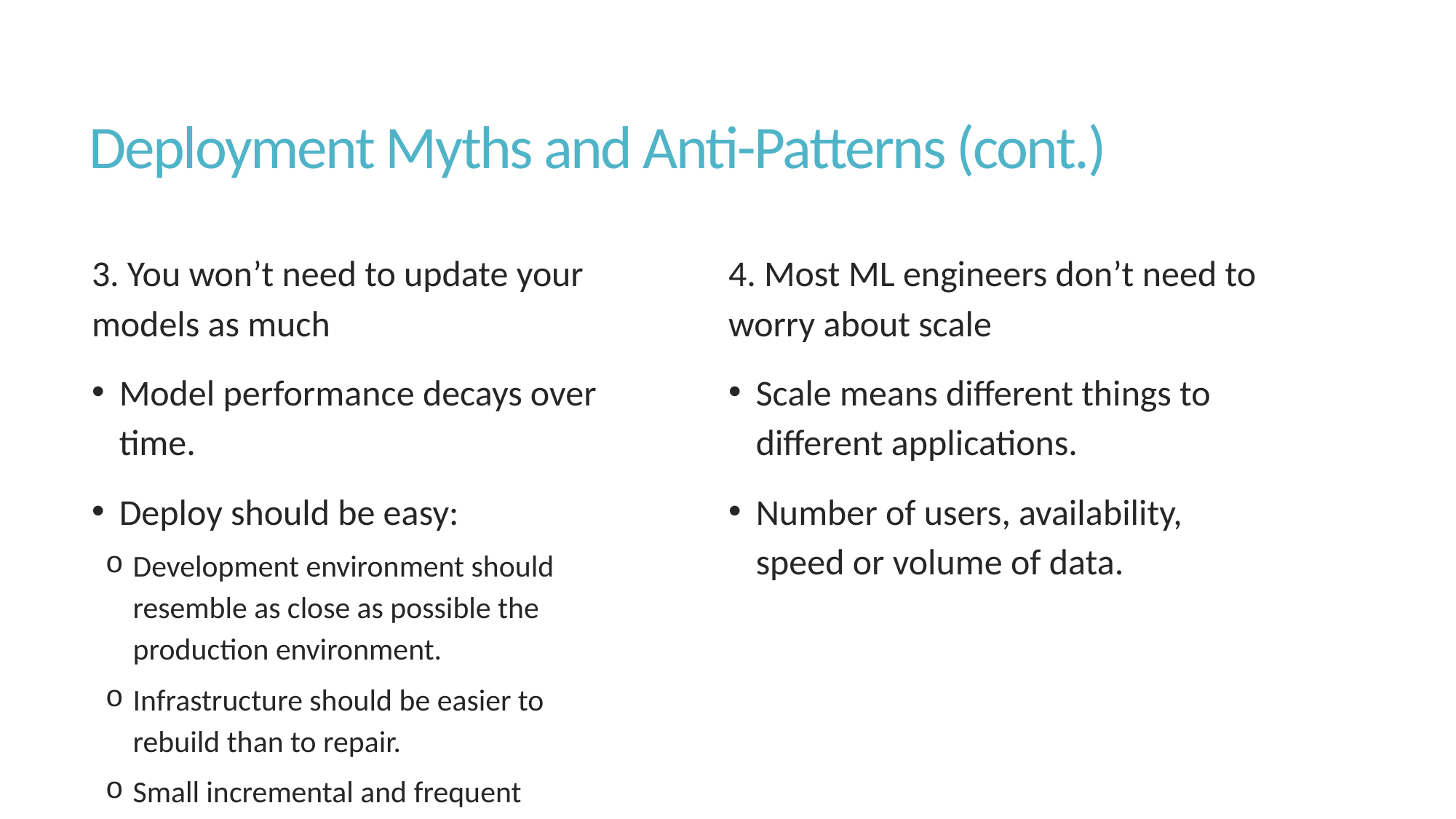

# Deployment Myths and Anti-Patterns (cont.)
3. You won’t need to update your models as much
Model performance decays over time.
Deploy should be easy:
Development environment should resemble as close as possible the production environment.
Infrastructure should be easier to rebuild than to repair.
Small incremental and frequent changes.
4. Most ML engineers don’t need to worry about scale
Scale means different things to different applications.
Number of users, availability, speed or volume of data.